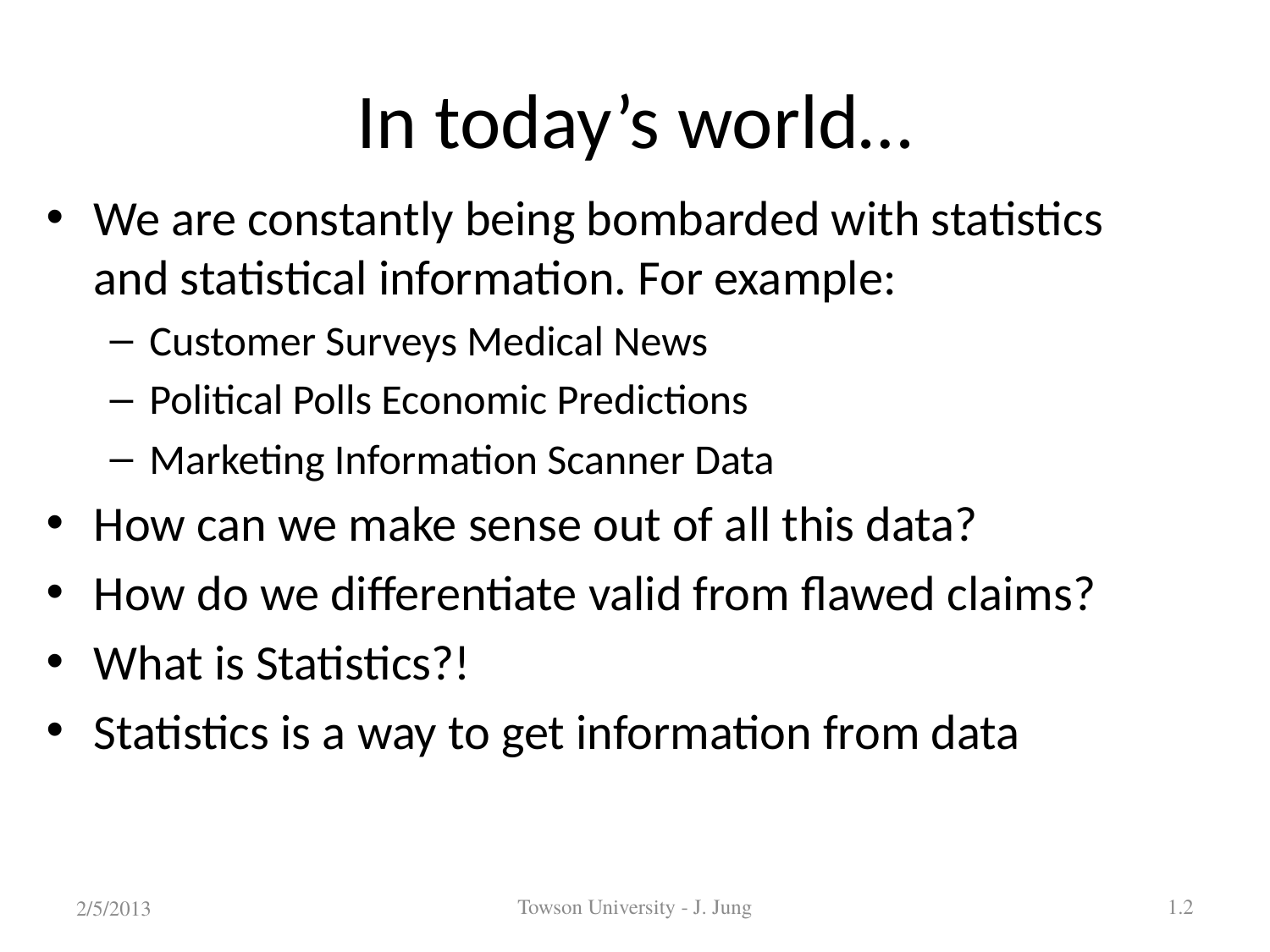

# In today’s world…
We are constantly being bombarded with statistics and statistical information. For example:
Customer Surveys Medical News
Political Polls Economic Predictions
Marketing Information Scanner Data
How can we make sense out of all this data?
How do we differentiate valid from flawed claims?
What is Statistics?!
Statistics is a way to get information from data
2/5/2013
Towson University - J. Jung
1.2